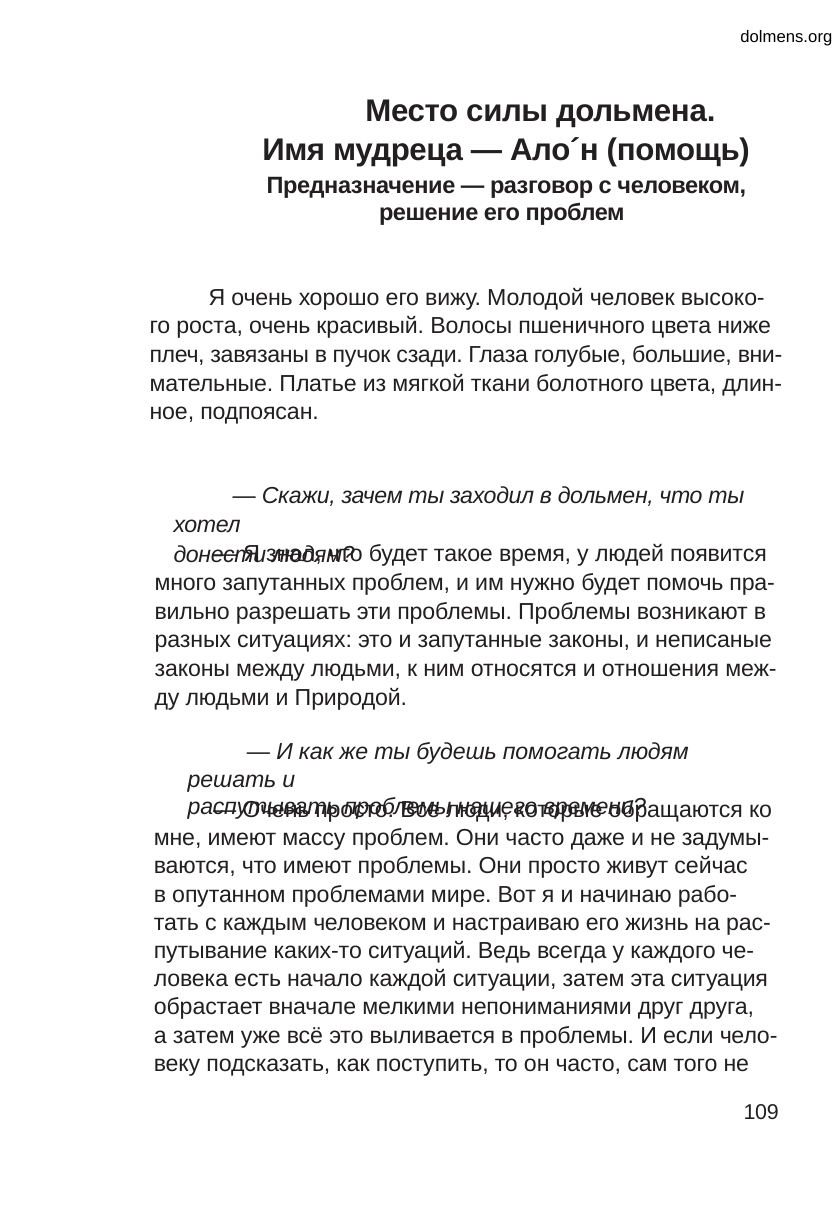

dolmens.org

Место силы дольмена.

Имя мудреца — Ало´н (помощь)

Предназначение — разговор с человеком,
	решение его проблем

Я очень хорошо его вижу. Молодой человек высоко-
го роста, очень красивый. Волосы пшеничного цвета ниже
плеч, завязаны в пучок сзади. Глаза голубые, большие, вни-
мательные. Платье из мягкой ткани болотного цвета, длин-
ное, подпоясан.

— Скажи, зачем ты заходил в дольмен, что ты хотел
донести людям?

— Я знал, что будет такое время, у людей появится
много запутанных проблем, и им нужно будет помочь пра-
вильно разрешать эти проблемы. Проблемы возникают в
разных ситуациях: это и запутанные законы, и неписаные
законы между людьми, к ним относятся и отношения меж-
ду людьми и Природой.

— И как же ты будешь помогать людям решать и
распутывать проблемы нашего времени?

— Очень просто. Все люди, которые обращаются ко
мне, имеют массу проблем. Они часто даже и не задумы-
ваются, что имеют проблемы. Они просто живут сейчас
в опутанном проблемами мире. Вот я и начинаю рабо-
тать с каждым человеком и настраиваю его жизнь на рас-
путывание каких-то ситуаций. Ведь всегда у каждого че-
ловека есть начало каждой ситуации, затем эта ситуация
обрастает вначале мелкими непониманиями друг друга,
а затем уже всё это выливается в проблемы. И если чело-
веку подсказать, как поступить, то он часто, сам того не

109